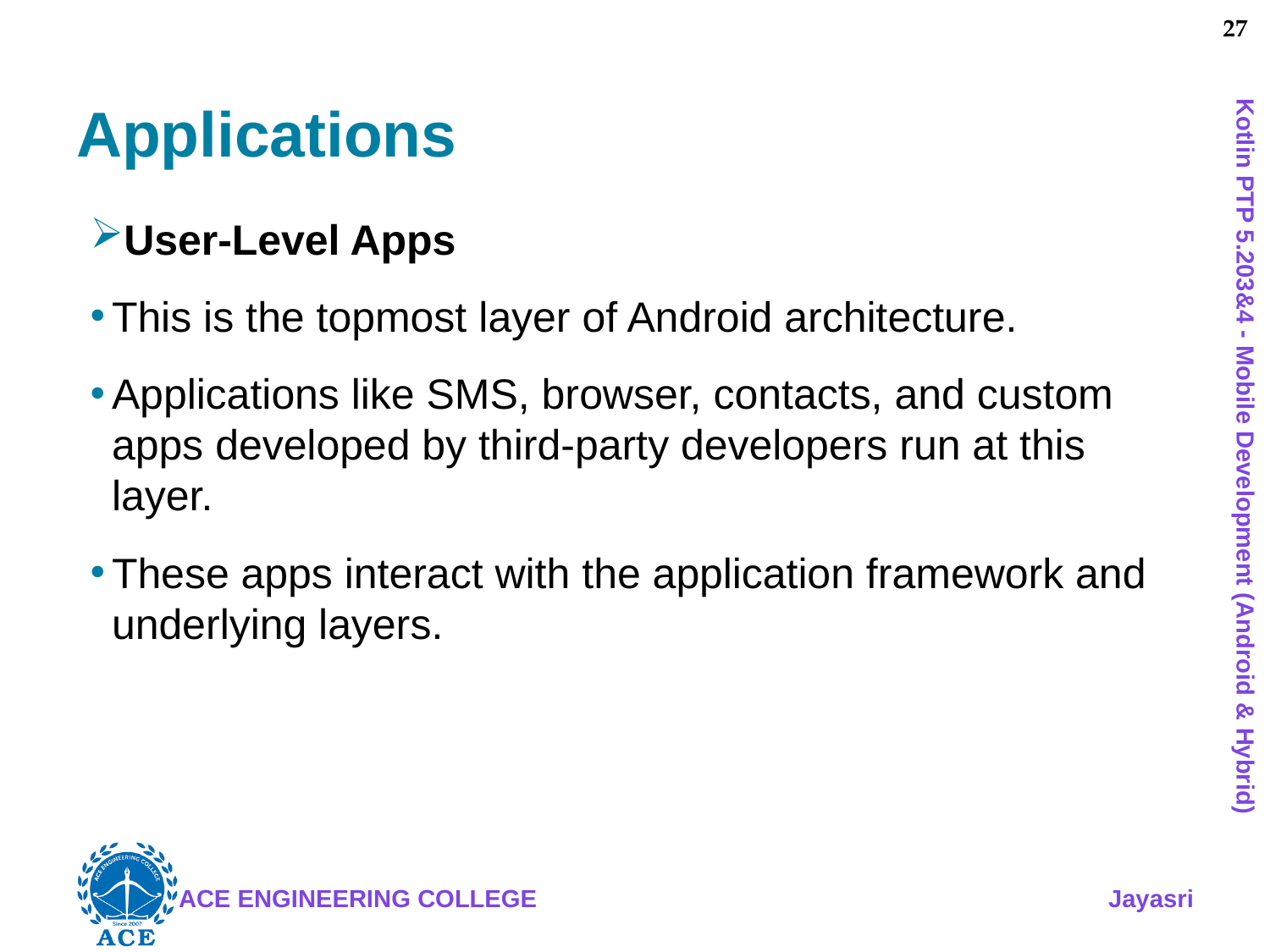

# Applications
User-Level Apps
This is the topmost layer of Android architecture.
Applications like SMS, browser, contacts, and custom apps developed by third-party developers run at this layer.
These apps interact with the application framework and underlying layers.